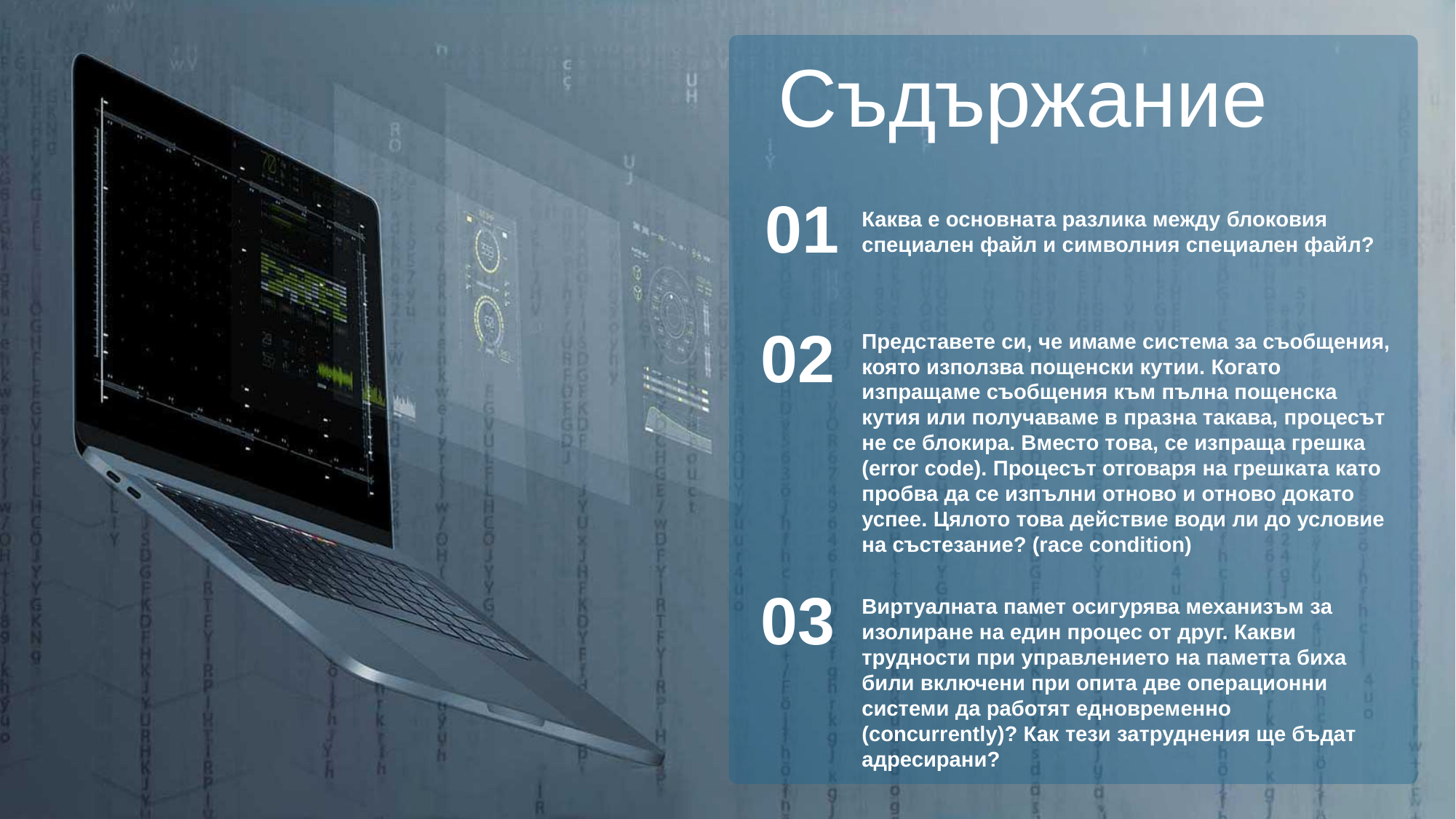

Съдържание
01
Каква е основната разлика между блоковия специален файл и символния специален файл?
02
Представете си, че имаме система за съобщения, която използва пощенски кутии. Когато изпращаме съобщения към пълна пощенска кутия или получаваме в празна такава, процесът не се блокира. Вместо това, се изпраща грешка (error code). Процесът отговаря на грешката като пробва да се изпълни отново и отново докато успее. Цялото това действие води ли до условие на състезание? (race condition)
03
Виртуалната памет осигурява механизъм за изолиране на един процес от друг. Какви трудности при управлението на паметта биха били включени при опита две операционни системи да работят едновременно (concurrently)? Как тези затруднения ще бъдат адресирани?